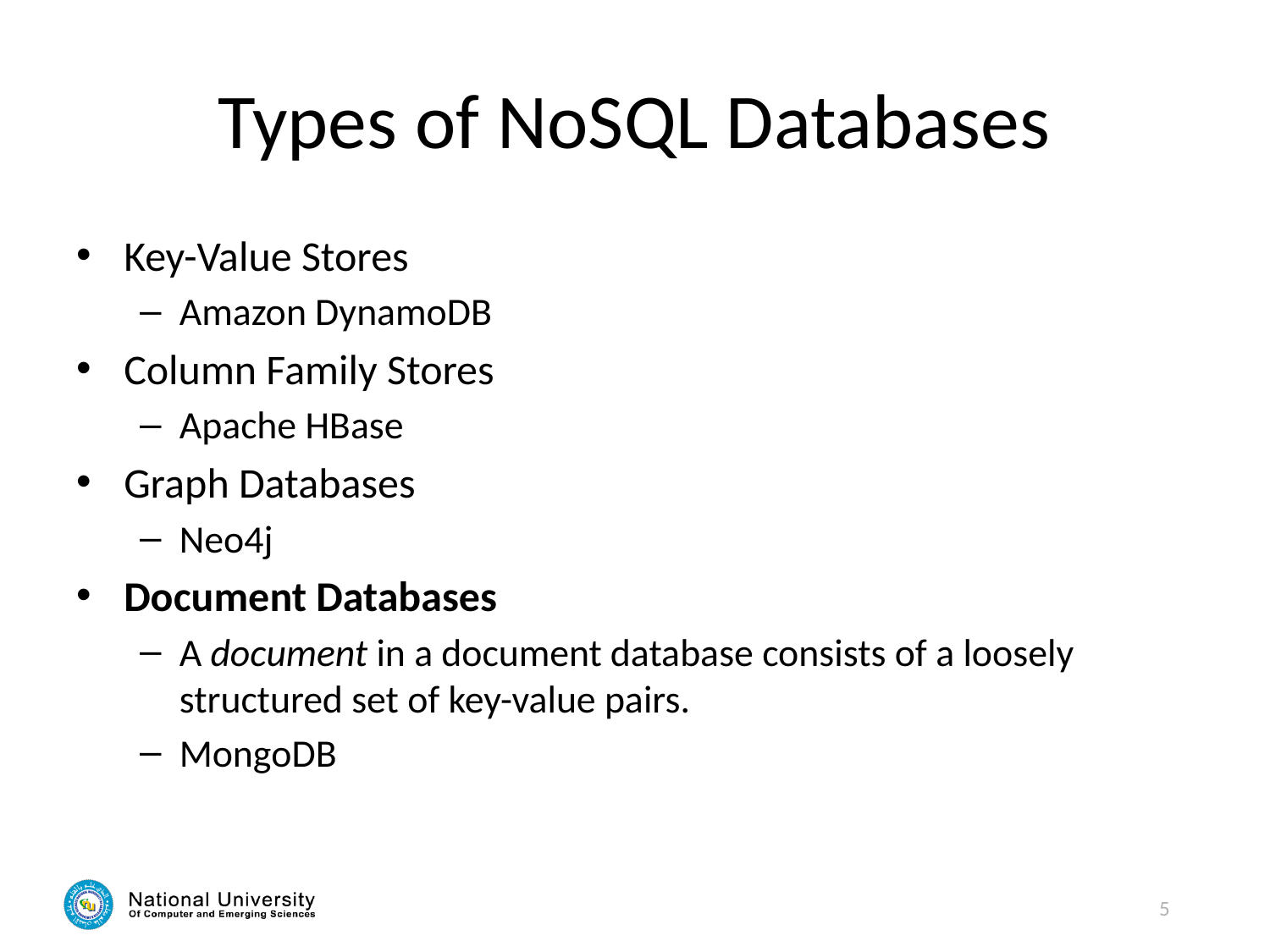

# Types of NoSQL Databases
Key-Value Stores
Amazon DynamoDB
Column Family Stores
Apache HBase
Graph Databases
Neo4j
Document Databases
A document in a document database consists of a loosely structured set of key-value pairs.
MongoDB
5